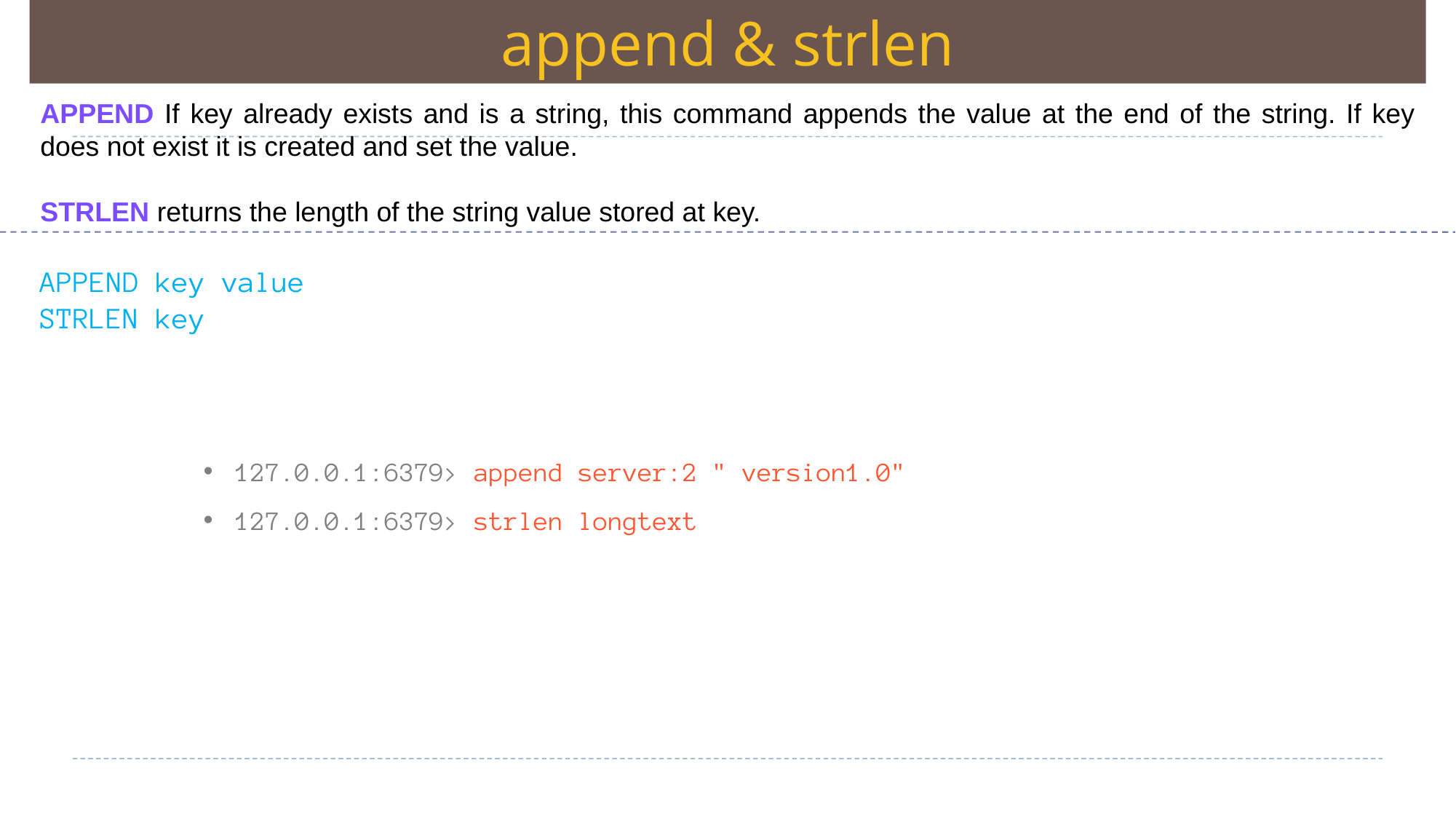

append & strlen
APPEND If key already exists and is a string, this command appends the value at the end of the string. If key does not exist it is created and set the value.

STRLEN returns the length of the string value stored at key.

APPEND key value
STRLEN key
127.0.0.1:6379> append server:2 " version1.0"
127.0.0.1:6379> strlen longtext